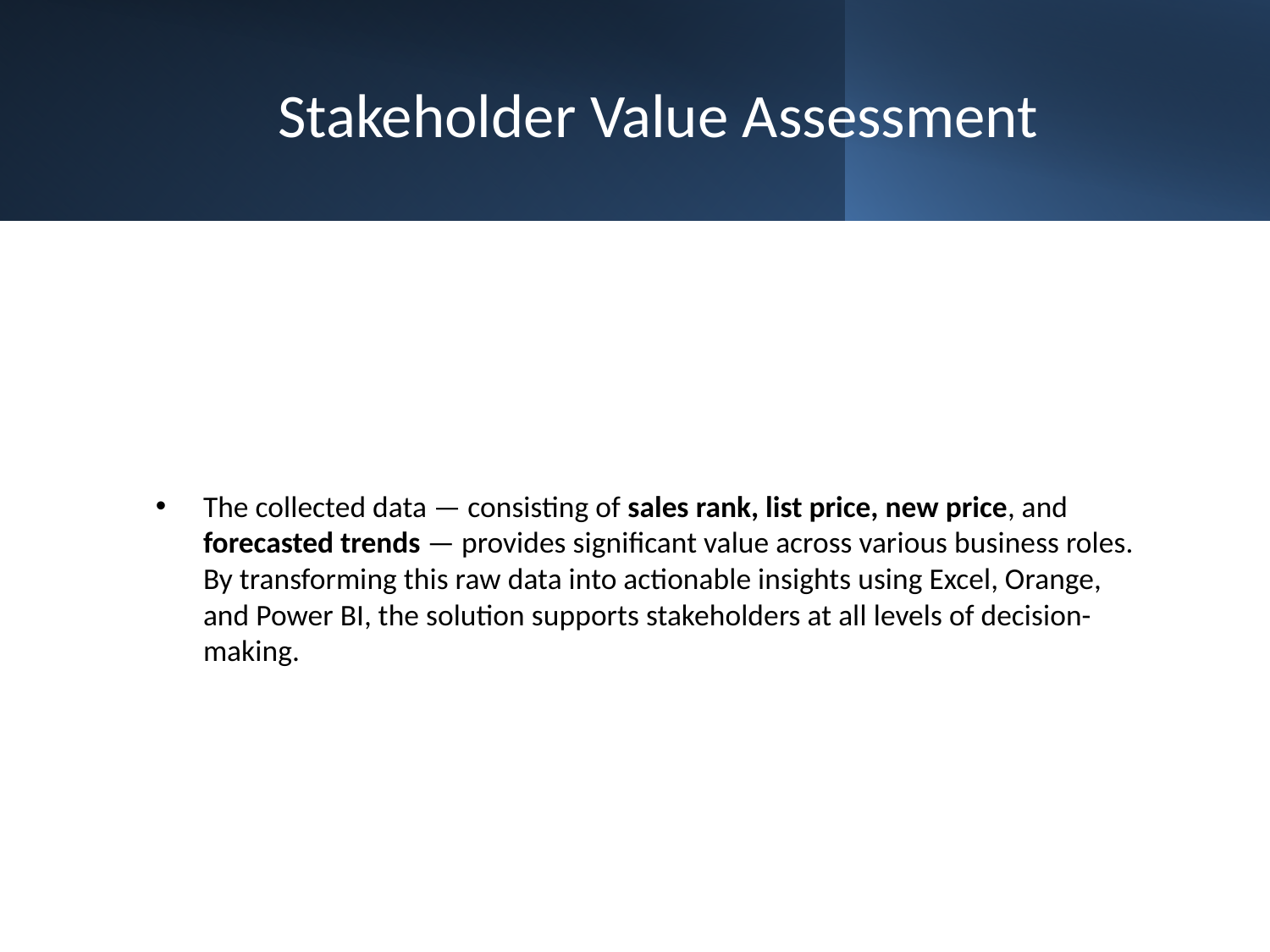

# Stakeholder Value Assessment
The collected data — consisting of sales rank, list price, new price, and forecasted trends — provides significant value across various business roles. By transforming this raw data into actionable insights using Excel, Orange, and Power BI, the solution supports stakeholders at all levels of decision-making.